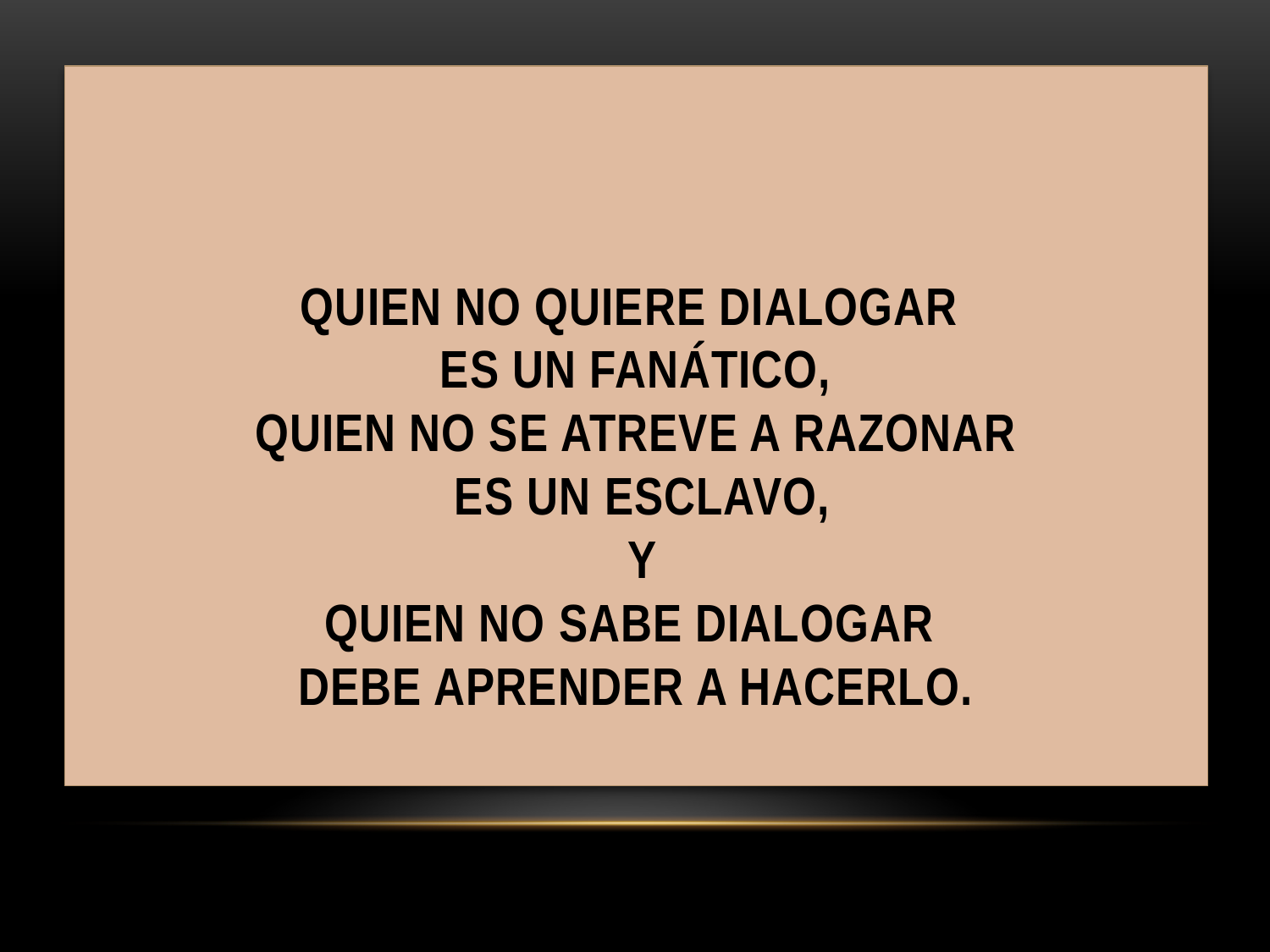

# Quien no quiere dialogar es un fanático, quien no se atreve a razonar es un esclavo, Y quien no sabe dialogar DEBE APRENDER A HACERLO.